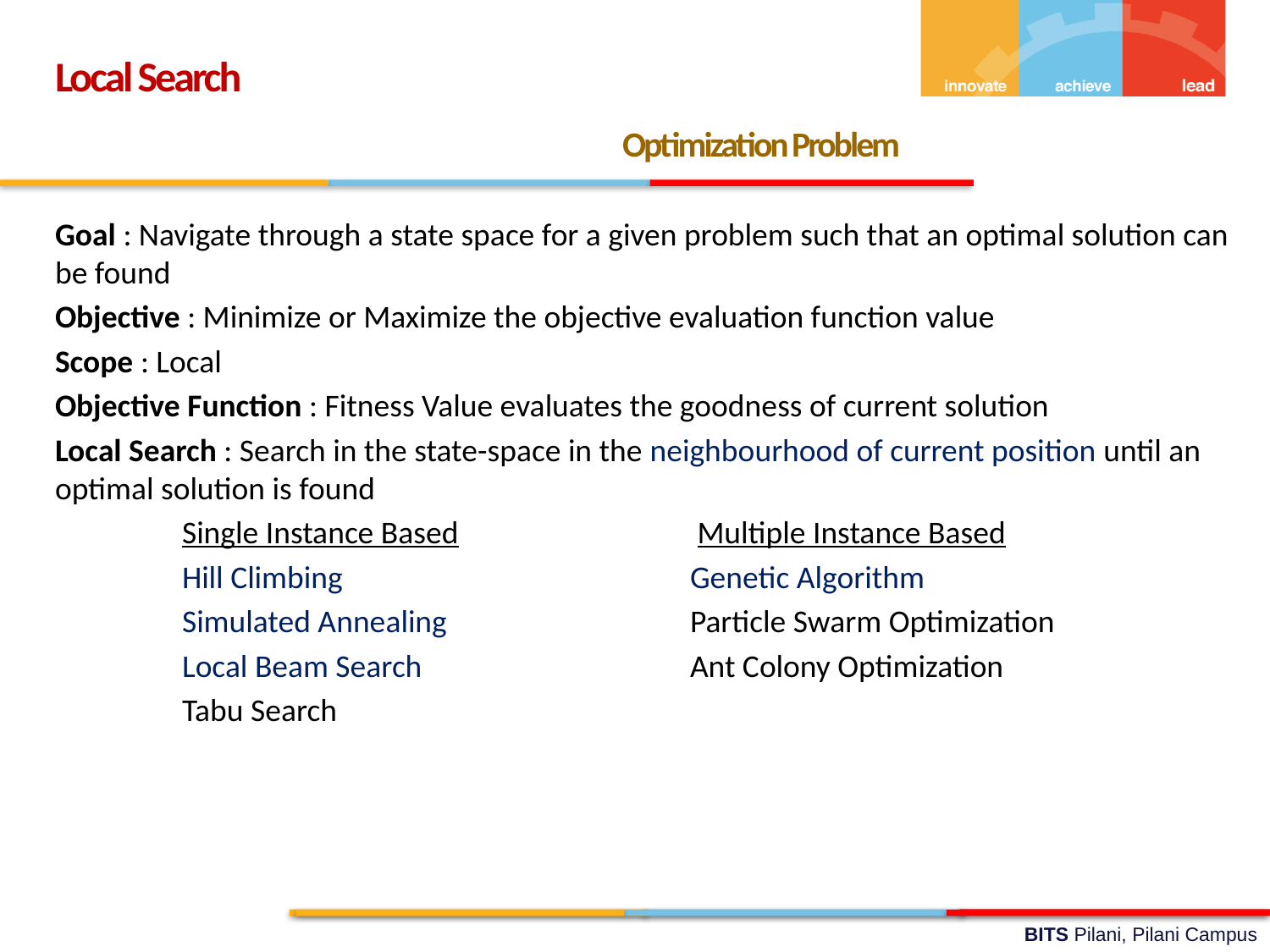

Local Search
Optimization Problem
Goal : Navigate through a state space for a given problem such that an optimal solution can be found
Objective : Minimize or Maximize the objective evaluation function value
Scope : Local
Objective Function : Fitness Value evaluates the goodness of current solution
Local Search : Search in the state-space in the neighbourhood of current position until an optimal solution is found
	Single Instance Based		 Multiple Instance Based
	Hill Climbing			Genetic Algorithm
	Simulated Annealing		Particle Swarm Optimization
	Local Beam Search			Ant Colony Optimization
	Tabu Search